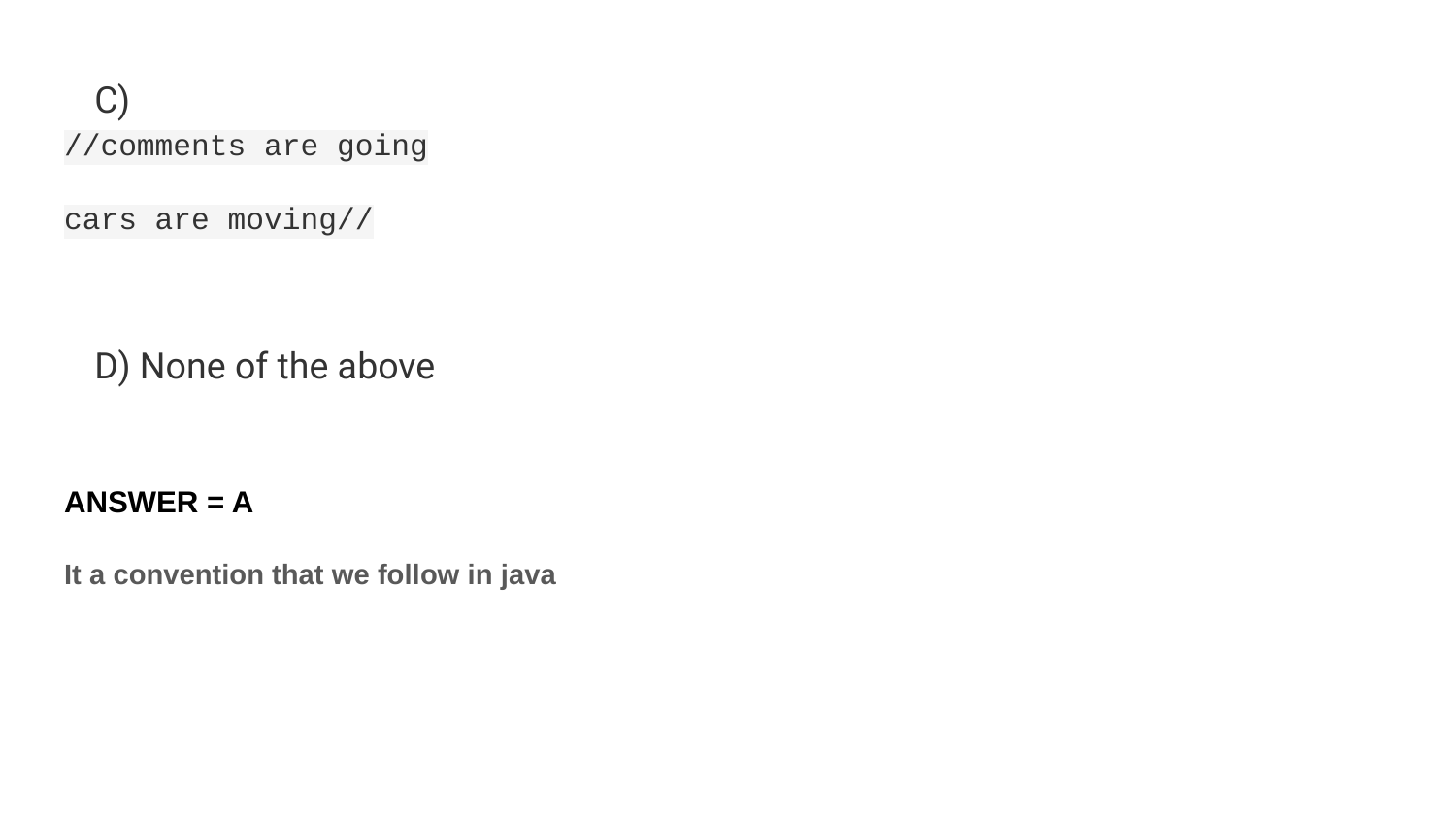

C)
//comments are going
cars are moving//

D) None of the above

ANSWER = A
It a convention that we follow in java